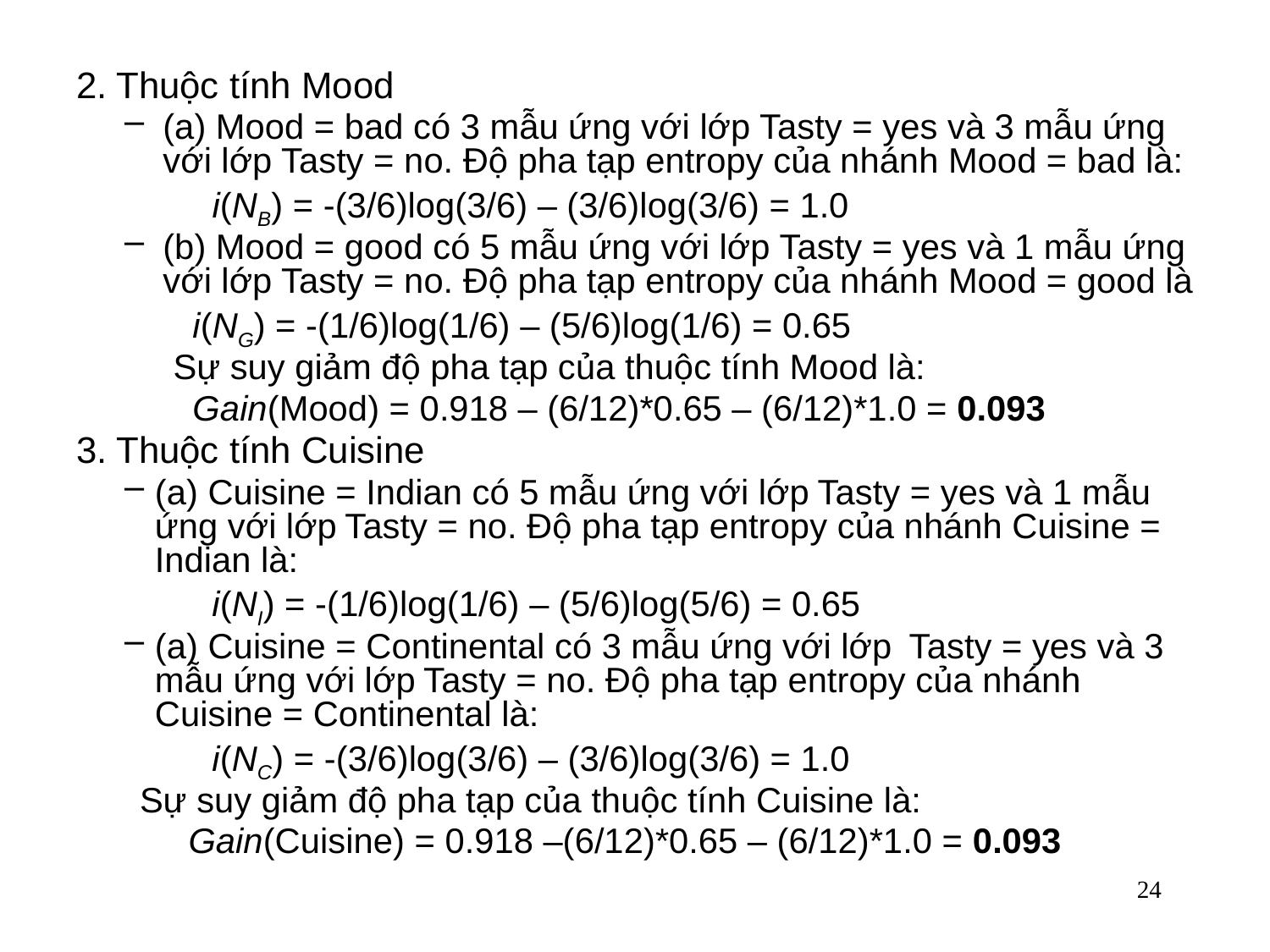

2. Thuộc tính Mood
(a) Mood = bad có 3 mẫu ứng với lớp Tasty = yes và 3 mẫu ứng với lớp Tasty = no. Độ pha tạp entropy của nhánh Mood = bad là:
         i(NB) = -(3/6)log(3/6) – (3/6)log(3/6) = 1.0
(b) Mood = good có 5 mẫu ứng với lớp Tasty = yes và 1 mẫu ứng với lớp Tasty = no. Độ pha tạp entropy của nhánh Mood = good là
       i(NG) = -(1/6)log(1/6) – (5/6)log(1/6) = 0.65
     Sự suy giảm độ pha tạp của thuộc tính Mood là:
       Gain(Mood) = 0.918 – (6/12)*0.65 – (6/12)*1.0 = 0.093
3. Thuộc tính Cuisine
(a) Cuisine = Indian có 5 mẫu ứng với lớp Tasty = yes và 1 mẫu ứng với lớp Tasty = no. Độ pha tạp entropy của nhánh Cuisine = Indian là:
         i(NI) = -(1/6)log(1/6) – (5/6)log(5/6) = 0.65
(a) Cuisine = Continental có 3 mẫu ứng với lớp  Tasty = yes và 3 mẫu ứng với lớp Tasty = no. Độ pha tạp entropy của nhánh Cuisine = Continental là:
         i(NC) = -(3/6)log(3/6) – (3/6)log(3/6) = 1.0
Sự suy giảm độ pha tạp của thuộc tính Cuisine là:
     Gain(Cuisine) = 0.918 –(6/12)*0.65 – (6/12)*1.0 = 0.093

24